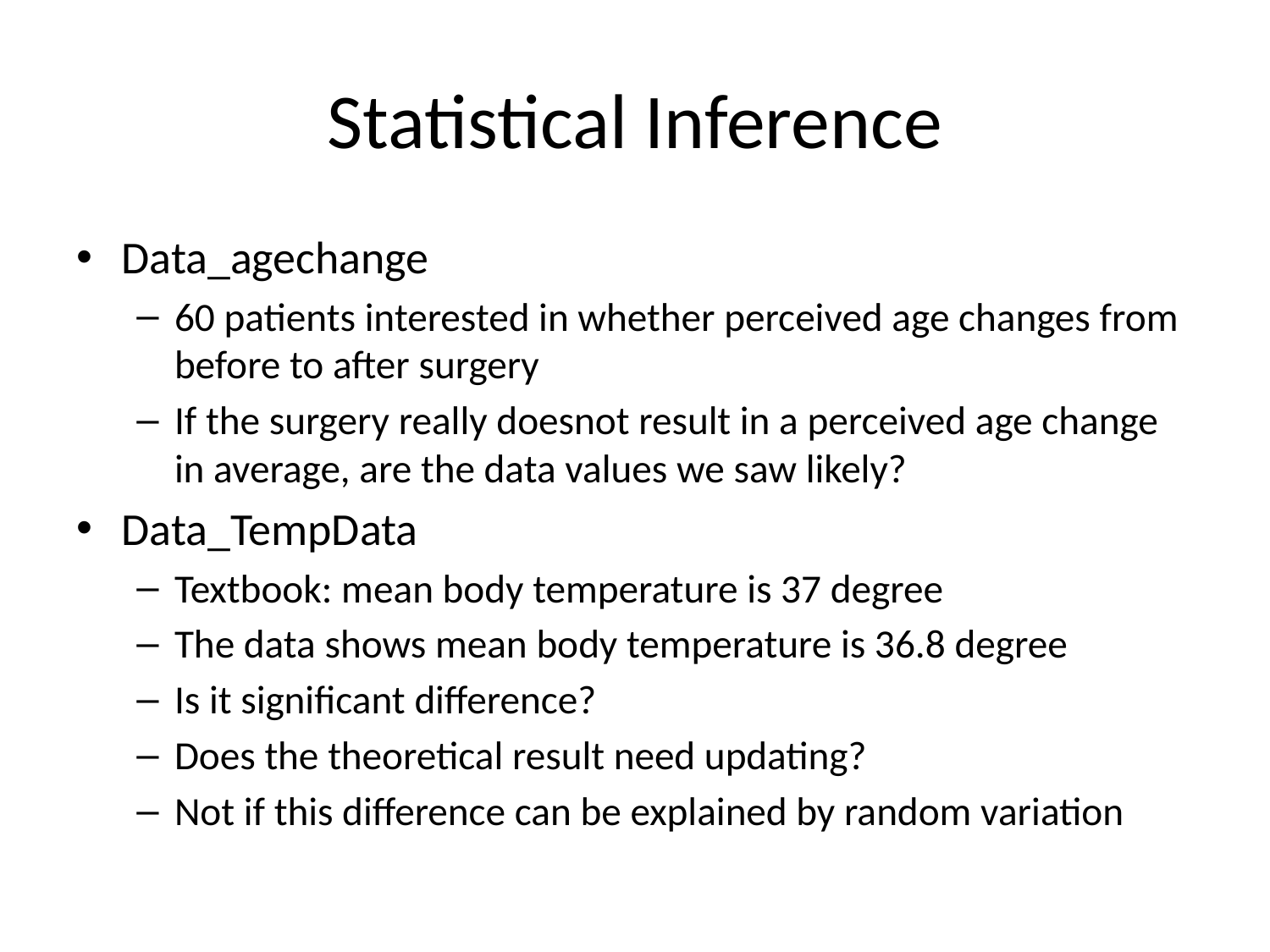

# Statistical Inference
Data_agechange
60 patients interested in whether perceived age changes from before to after surgery
If the surgery really doesnot result in a perceived age change in average, are the data values we saw likely?
Data_TempData
Textbook: mean body temperature is 37 degree
The data shows mean body temperature is 36.8 degree
Is it significant difference?
Does the theoretical result need updating?
Not if this difference can be explained by random variation